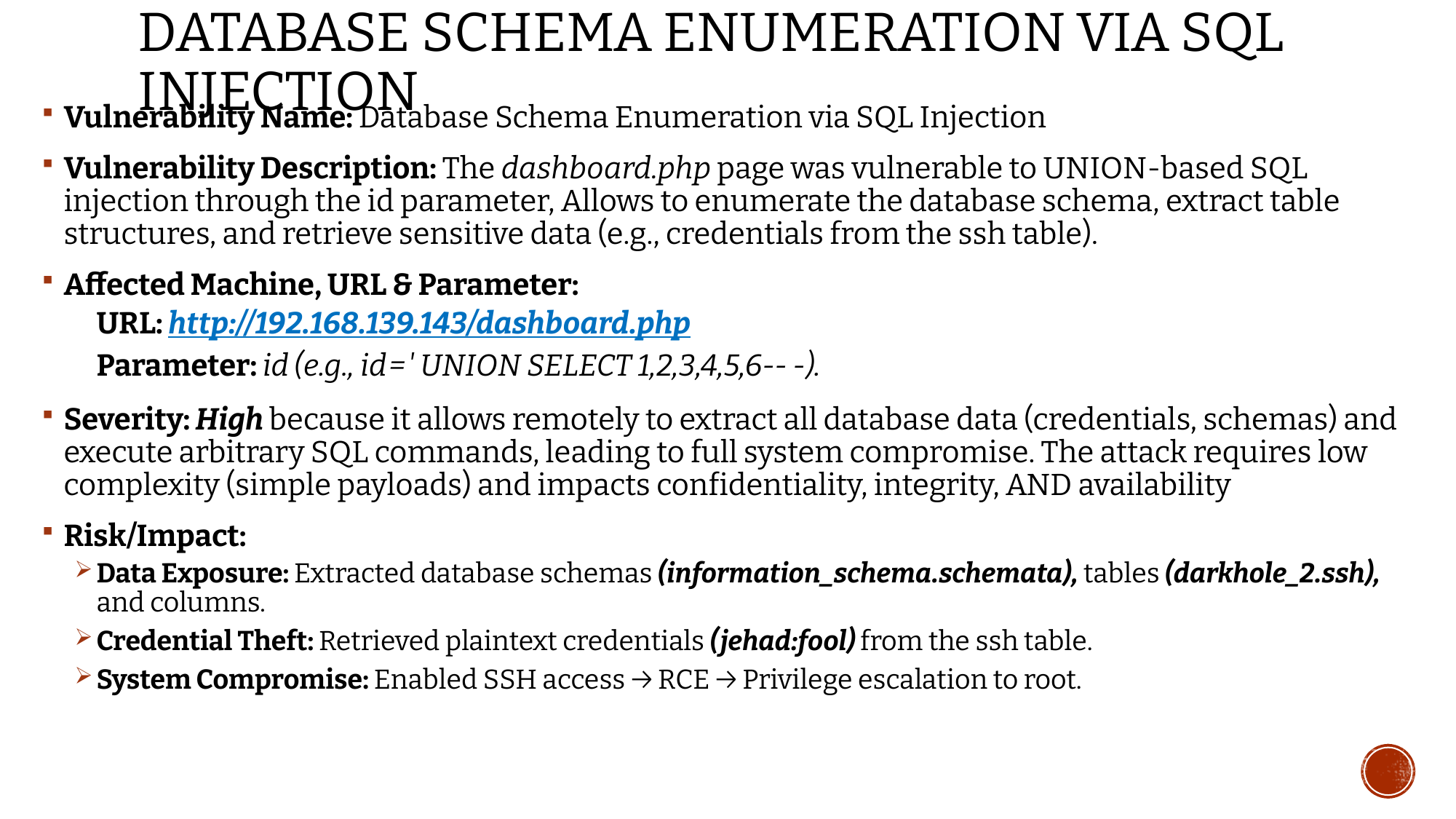

# Database Schema Enumeration via SQL Injection
Vulnerability Name: Database Schema Enumeration via SQL Injection
Vulnerability Description: The dashboard.php page was vulnerable to UNION-based SQL injection through the id parameter, Allows to enumerate the database schema, extract table structures, and retrieve sensitive data (e.g., credentials from the ssh table).
Affected Machine, URL & Parameter:
URL: http://192.168.139.143/dashboard.php
Parameter: id (e.g., id=' UNION SELECT 1,2,3,4,5,6-- -).
Severity: High because it allows remotely to extract all database data (credentials, schemas) and execute arbitrary SQL commands, leading to full system compromise. The attack requires low complexity (simple payloads) and impacts confidentiality, integrity, AND availability
Risk/Impact:
Data Exposure: Extracted database schemas (information_schema.schemata), tables (darkhole_2.ssh), and columns.
Credential Theft: Retrieved plaintext credentials (jehad:fool) from the ssh table.
System Compromise: Enabled SSH access → RCE → Privilege escalation to root.